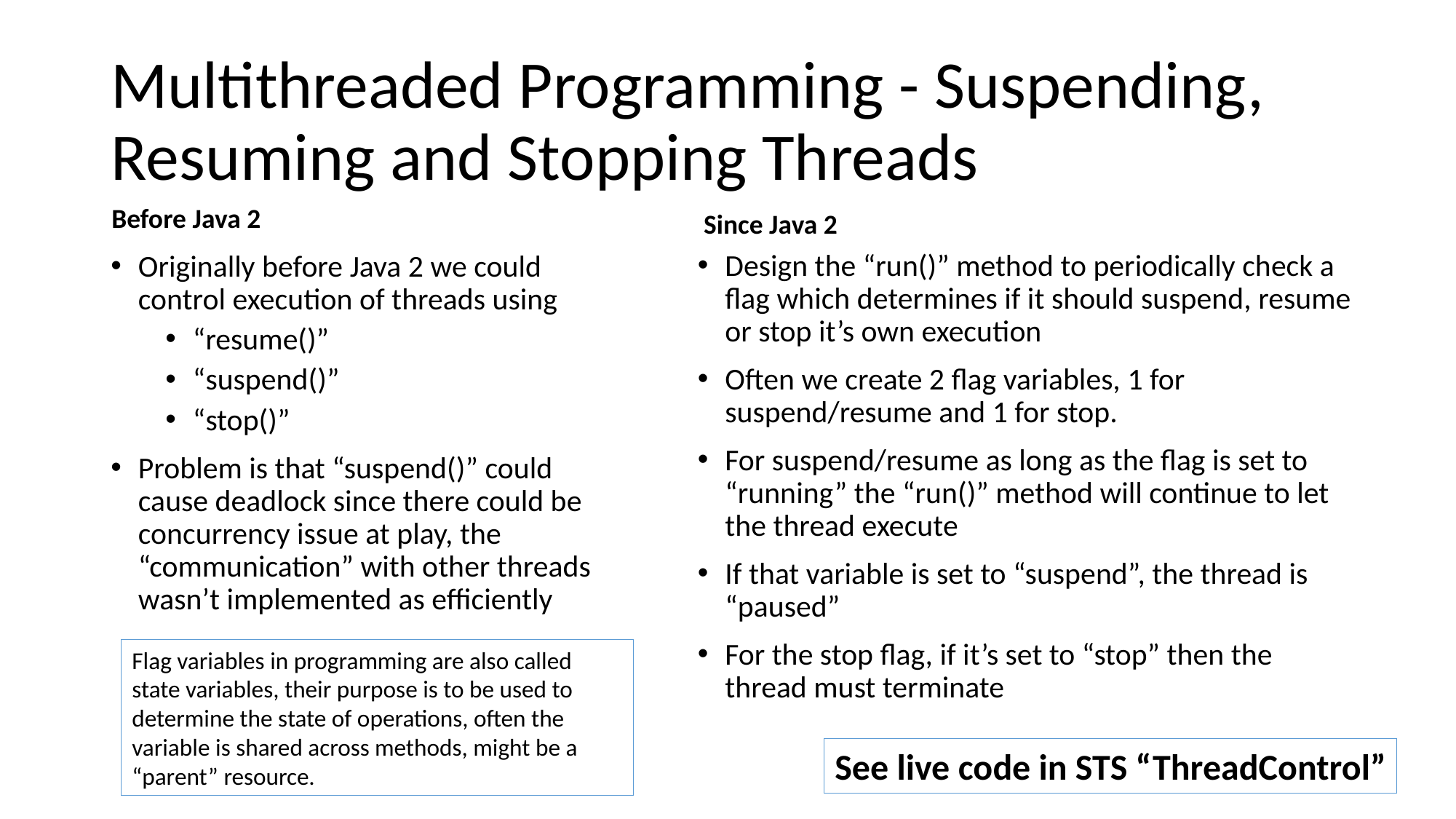

# Multithreaded Programming - Suspending, Resuming and Stopping Threads
Before Java 2
Since Java 2

Design the “run()” method to periodically check a flag which determines if it should suspend, resume or stop it’s own execution
Often we create 2 flag variables, 1 for suspend/resume and 1 for stop.
For suspend/resume as long as the flag is set to “running” the “run()” method will continue to let the thread execute
If that variable is set to “suspend”, the thread is “paused”
For the stop flag, if it’s set to “stop” then the thread must terminate
Originally before Java 2 we could control execution of threads using
“resume()”
“suspend()”
“stop()”
Problem is that “suspend()” could cause deadlock since there could be concurrency issue at play, the “communication” with other threads wasn’t implemented as efficiently

Flag variables in programming are also called state variables, their purpose is to be used to determine the state of operations, often the variable is shared across methods, might be a “parent” resource.
See live code in STS “ThreadControl”